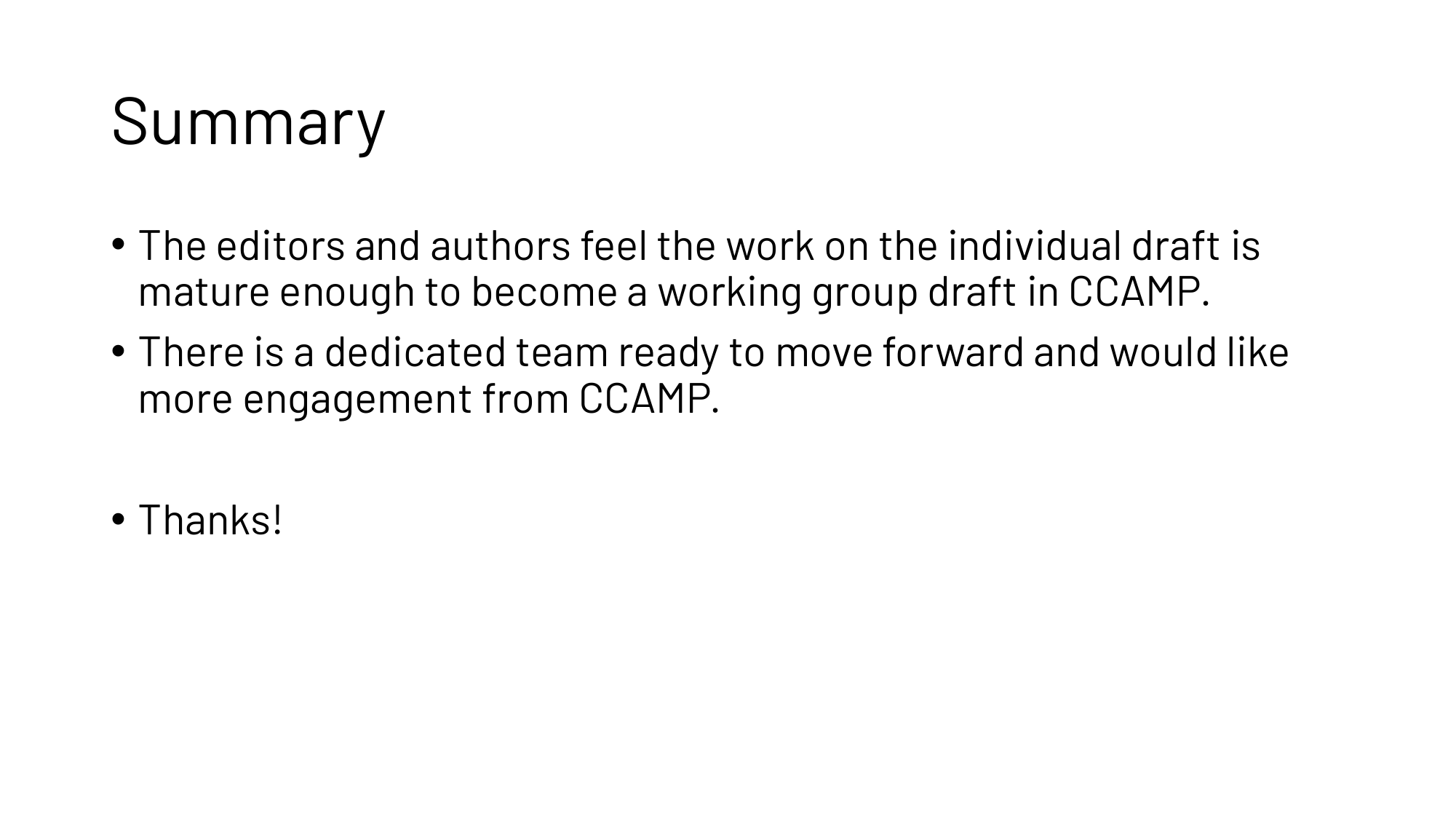

# Summary
The editors and authors feel the work on the individual draft is mature enough to become a working group draft in CCAMP.
There is a dedicated team ready to move forward and would like more engagement from CCAMP.

Thanks!